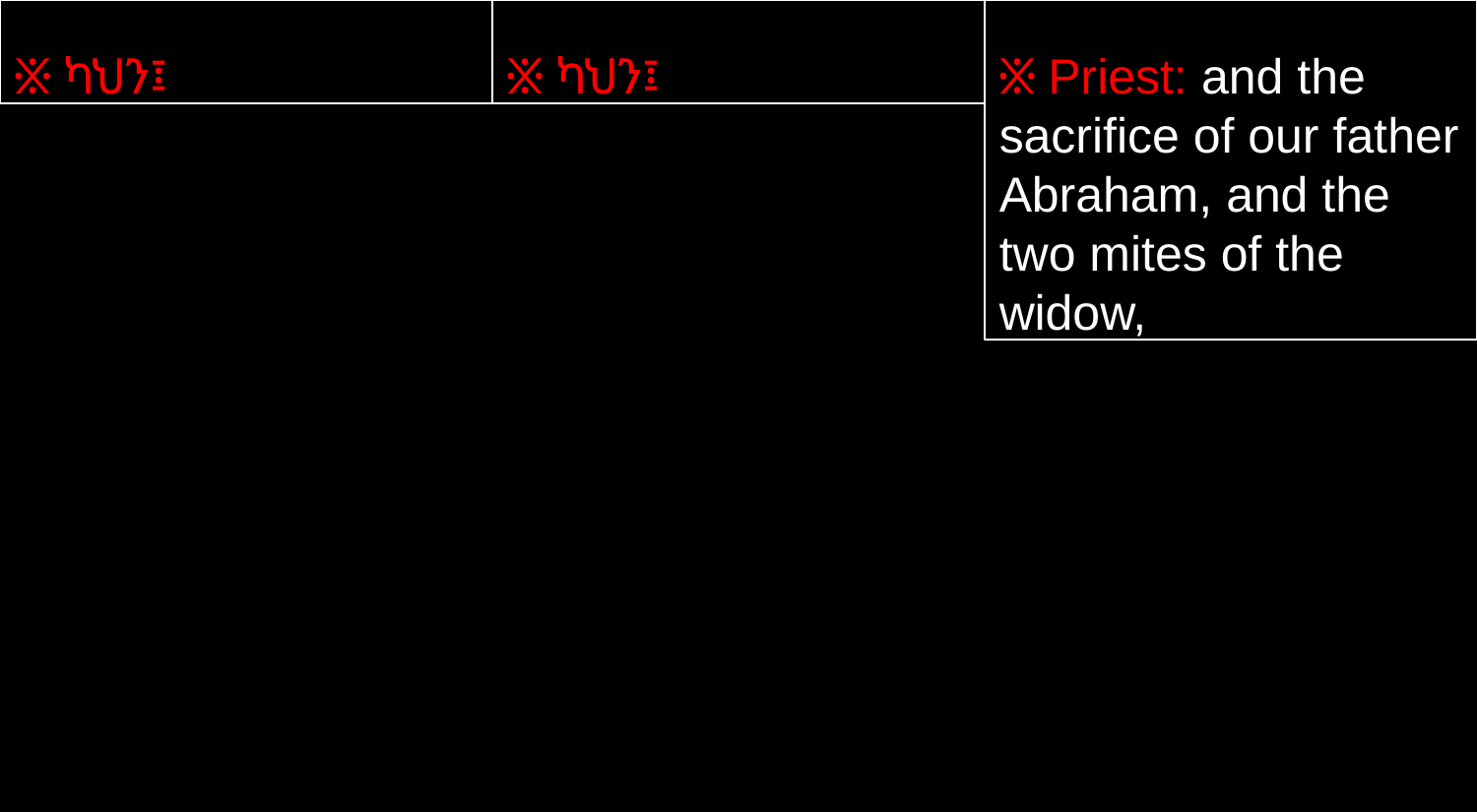

፠ ካህን፤

፠ ካህን፤

፠ Priest: and the sacrifice of our father Abraham, and the two mites of the widow,